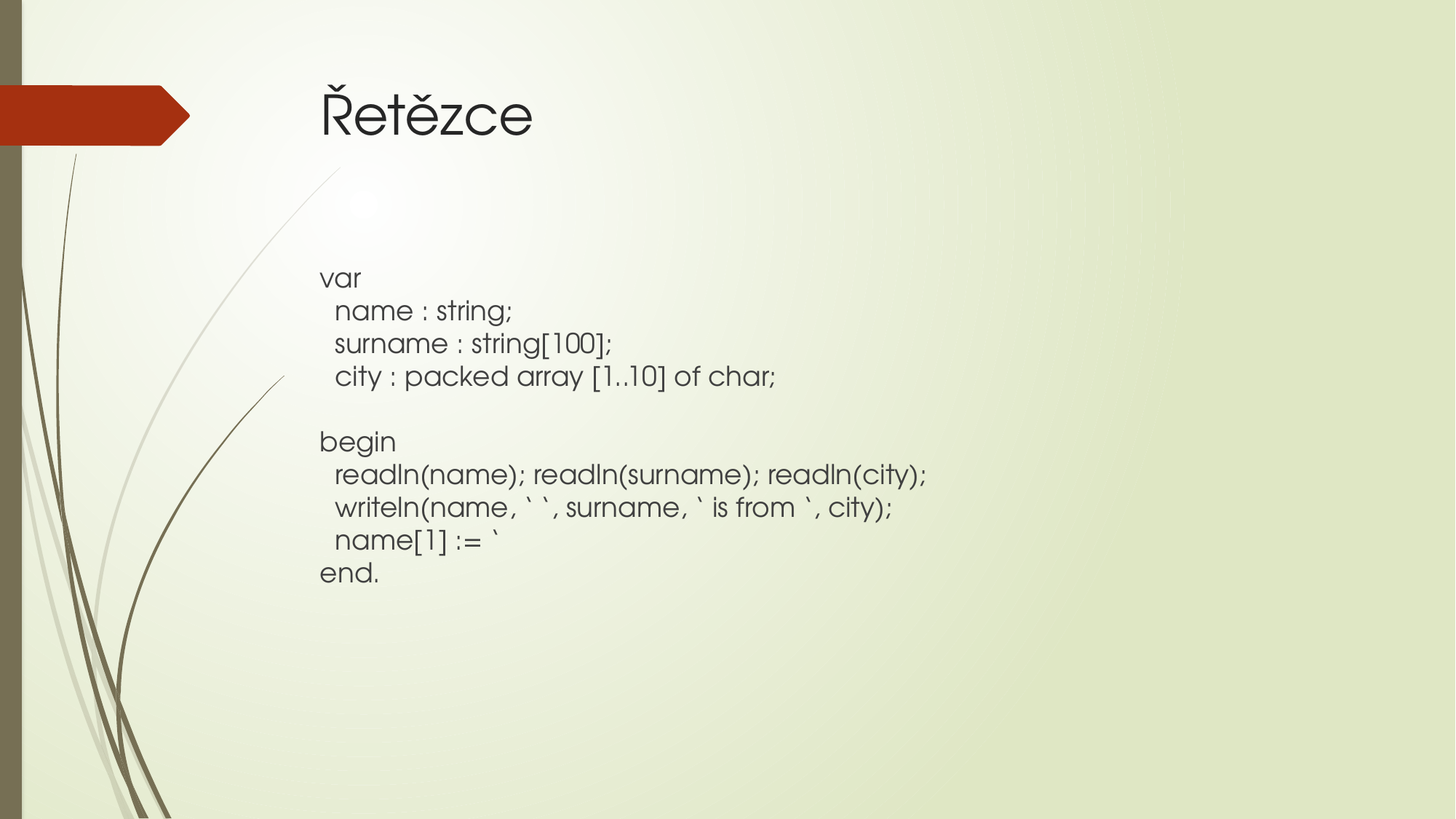

# Řetězce
var
  name : string;
  surname : string[100];
  city : packed array [1..10] of char;
begin
  readln(name); readln(surname); readln(city);
  writeln(name, ‘ ‘, surname, ‘ is from ‘, city);
  name[1] := ‘
end.